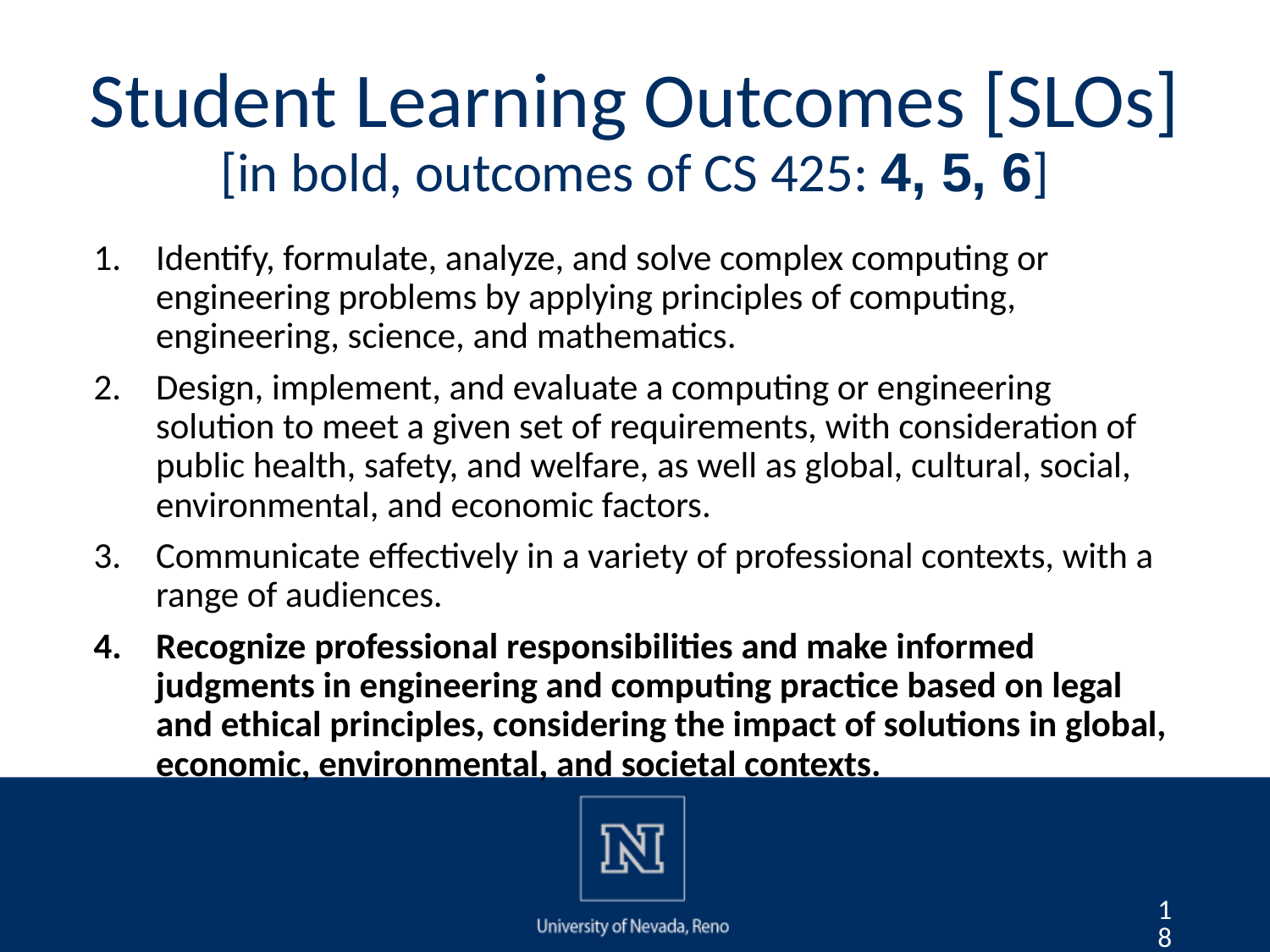

# Student Learning Outcomes [SLOs] [in bold, outcomes of CS 425: 4, 5, 6]
Identify, formulate, analyze, and solve complex computing or engineering problems by applying principles of computing, engineering, science, and mathematics.
Design, implement, and evaluate a computing or engineering solution to meet a given set of requirements, with consideration of public health, safety, and welfare, as well as global, cultural, social, environmental, and economic factors.
Communicate effectively in a variety of professional contexts, with a range of audiences.
Recognize professional responsibilities and make informed judgments in engineering and computing practice based on legal and ethical principles, considering the impact of solutions in global, economic, environmental, and societal contexts.
18